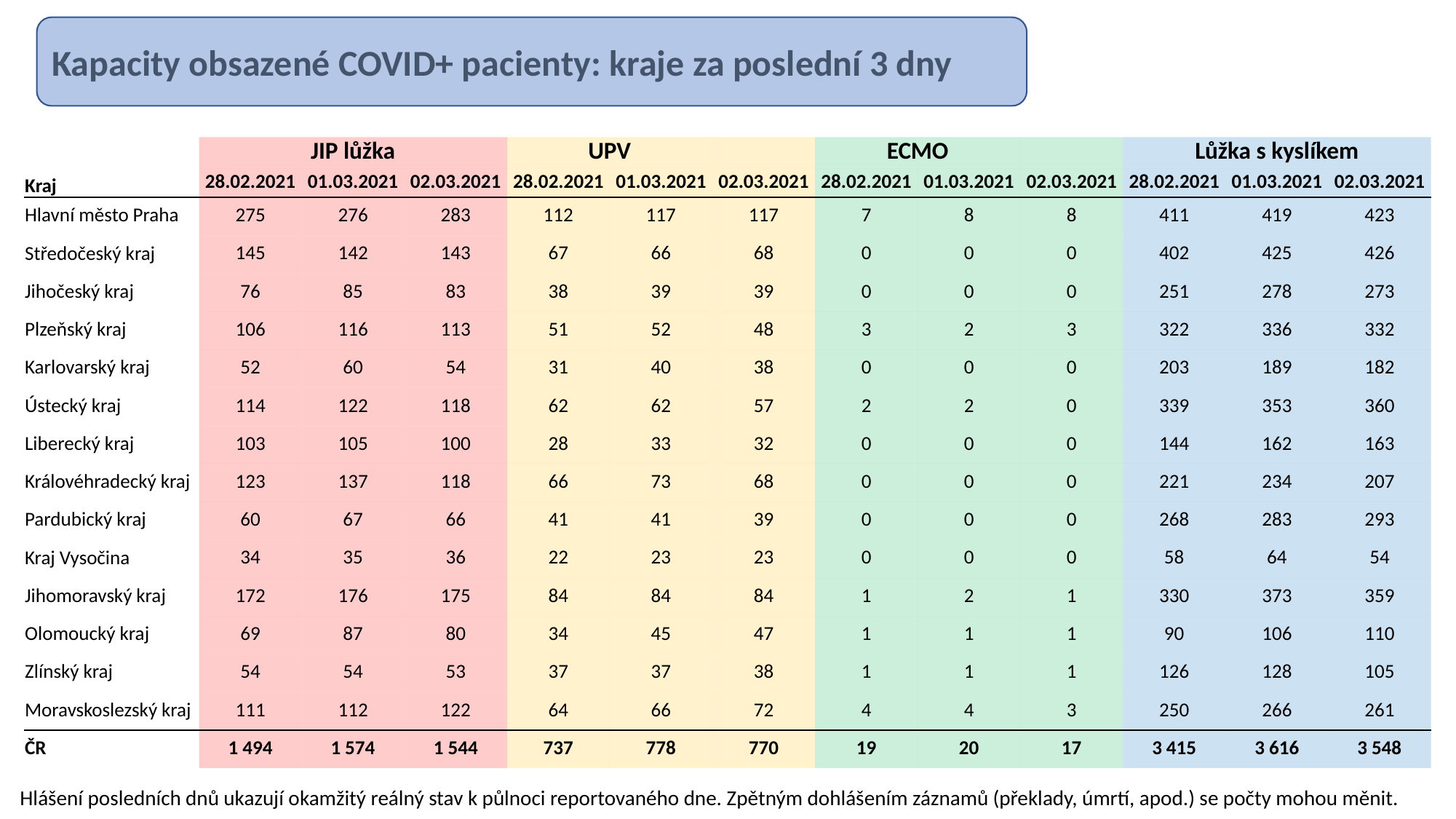

Kapacity obsazené COVID+ pacienty: kraje za poslední 3 dny
|  | JIP lůžka |  |  | UPV |  |  | ECMO |  |  | Lůžka s kyslíkem |  |  |
| --- | --- | --- | --- | --- | --- | --- | --- | --- | --- | --- | --- | --- |
| Kraj | 28.02.2021 | 01.03.2021 | 02.03.2021 | 28.02.2021 | 01.03.2021 | 02.03.2021 | 28.02.2021 | 01.03.2021 | 02.03.2021 | 28.02.2021 | 01.03.2021 | 02.03.2021 |
| Hlavní město Praha | 275 | 276 | 283 | 112 | 117 | 117 | 7 | 8 | 8 | 411 | 419 | 423 |
| Středočeský kraj | 145 | 142 | 143 | 67 | 66 | 68 | 0 | 0 | 0 | 402 | 425 | 426 |
| Jihočeský kraj | 76 | 85 | 83 | 38 | 39 | 39 | 0 | 0 | 0 | 251 | 278 | 273 |
| Plzeňský kraj | 106 | 116 | 113 | 51 | 52 | 48 | 3 | 2 | 3 | 322 | 336 | 332 |
| Karlovarský kraj | 52 | 60 | 54 | 31 | 40 | 38 | 0 | 0 | 0 | 203 | 189 | 182 |
| Ústecký kraj | 114 | 122 | 118 | 62 | 62 | 57 | 2 | 2 | 0 | 339 | 353 | 360 |
| Liberecký kraj | 103 | 105 | 100 | 28 | 33 | 32 | 0 | 0 | 0 | 144 | 162 | 163 |
| Královéhradecký kraj | 123 | 137 | 118 | 66 | 73 | 68 | 0 | 0 | 0 | 221 | 234 | 207 |
| Pardubický kraj | 60 | 67 | 66 | 41 | 41 | 39 | 0 | 0 | 0 | 268 | 283 | 293 |
| Kraj Vysočina | 34 | 35 | 36 | 22 | 23 | 23 | 0 | 0 | 0 | 58 | 64 | 54 |
| Jihomoravský kraj | 172 | 176 | 175 | 84 | 84 | 84 | 1 | 2 | 1 | 330 | 373 | 359 |
| Olomoucký kraj | 69 | 87 | 80 | 34 | 45 | 47 | 1 | 1 | 1 | 90 | 106 | 110 |
| Zlínský kraj | 54 | 54 | 53 | 37 | 37 | 38 | 1 | 1 | 1 | 126 | 128 | 105 |
| Moravskoslezský kraj | 111 | 112 | 122 | 64 | 66 | 72 | 4 | 4 | 3 | 250 | 266 | 261 |
| ČR | 1 494 | 1 574 | 1 544 | 737 | 778 | 770 | 19 | 20 | 17 | 3 415 | 3 616 | 3 548 |
Hlášení posledních dnů ukazují okamžitý reálný stav k půlnoci reportovaného dne. Zpětným dohlášením záznamů (překlady, úmrtí, apod.) se počty mohou měnit.